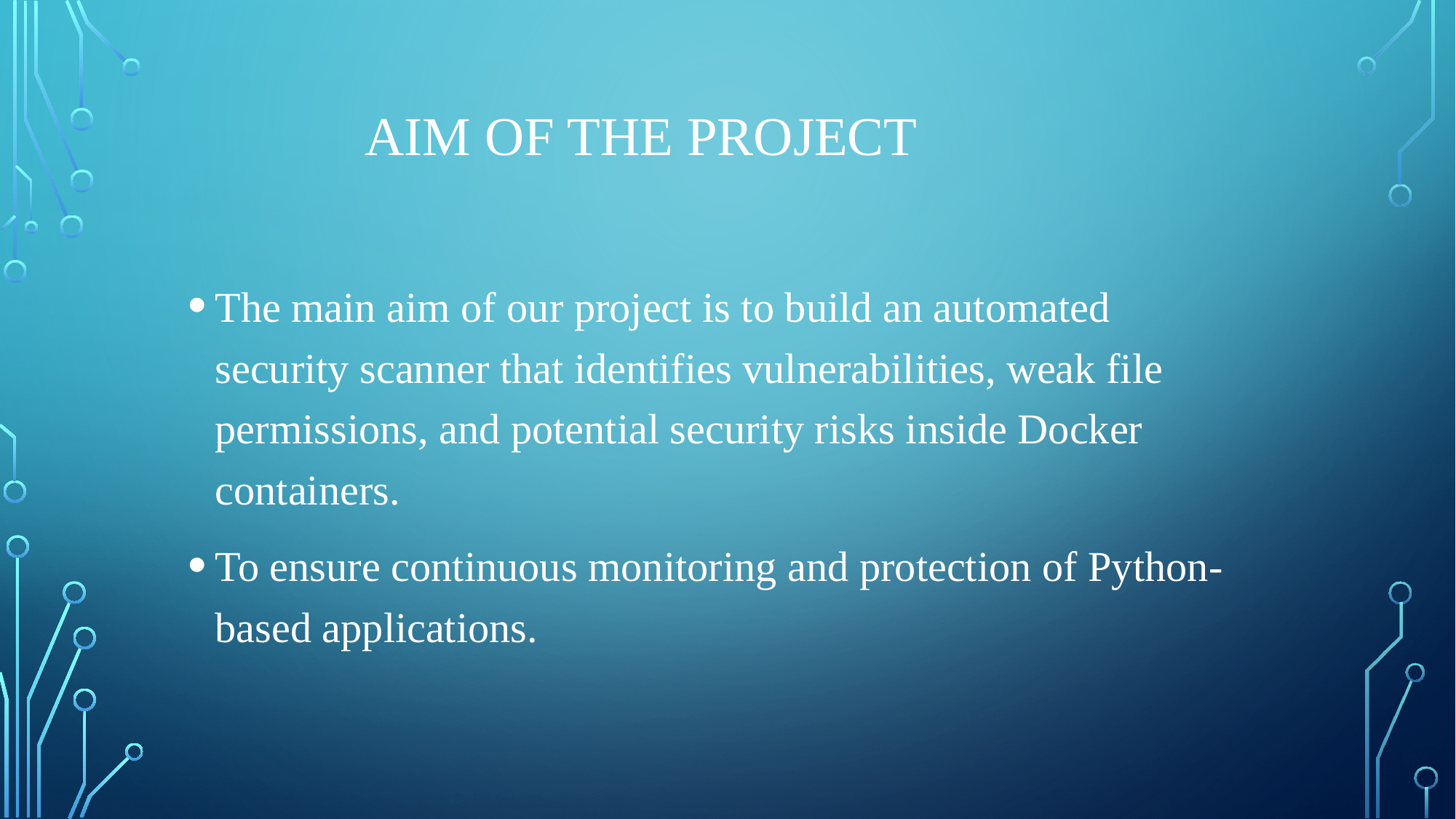

# AIM OF THE PROJECT
The main aim of our project is to build an automated security scanner that identifies vulnerabilities, weak file permissions, and potential security risks inside Docker containers.
To ensure continuous monitoring and protection of Python-based applications.